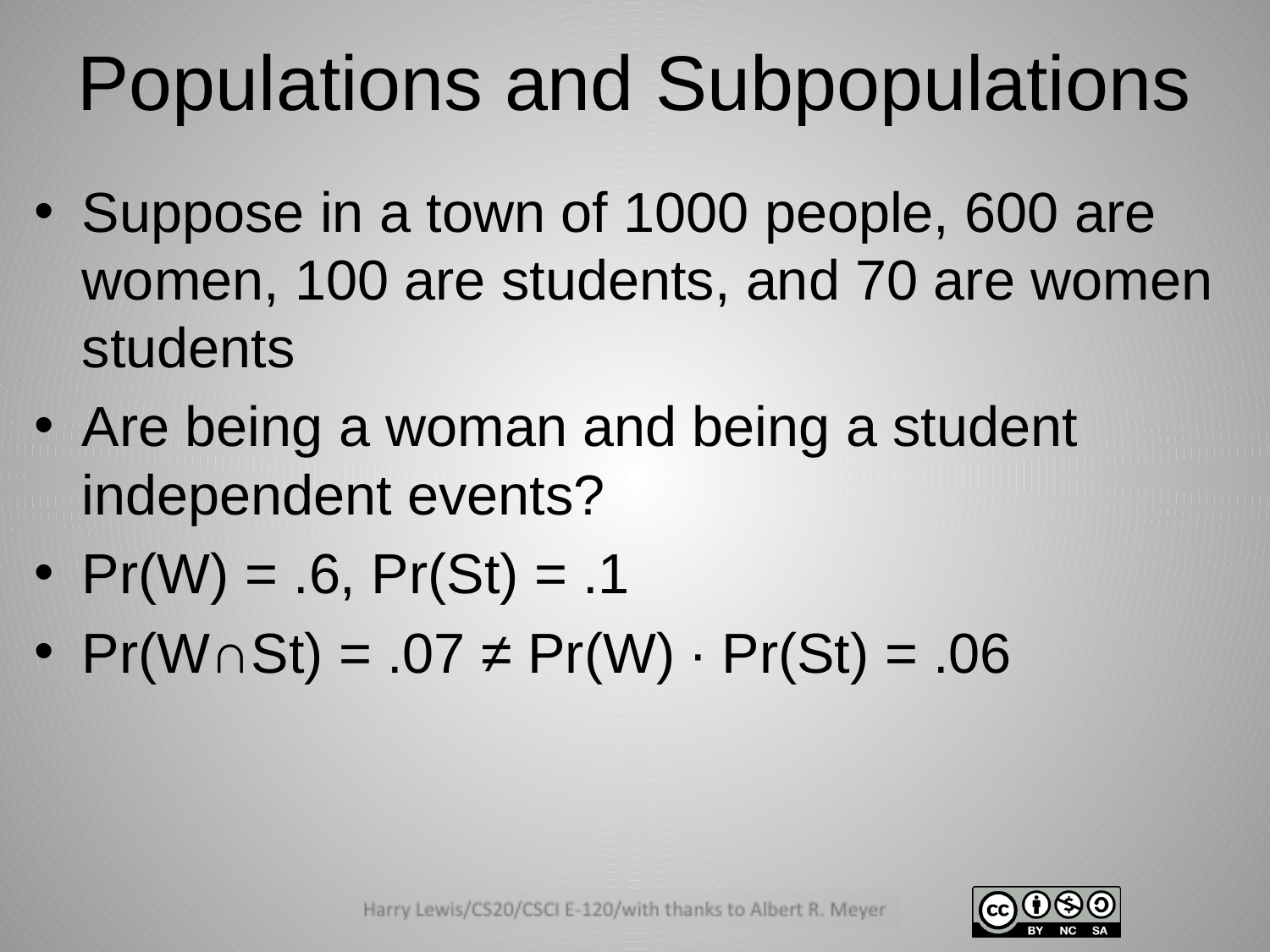

# Populations and Subpopulations
Suppose in a town of 1000 people, 600 are women, 100 are students, and 70 are women students
Are being a woman and being a student independent events?
Pr(W) = .6, Pr(St) = .1
Pr(W∩St) = .07 ≠ Pr(W) ∙ Pr(St) = .06